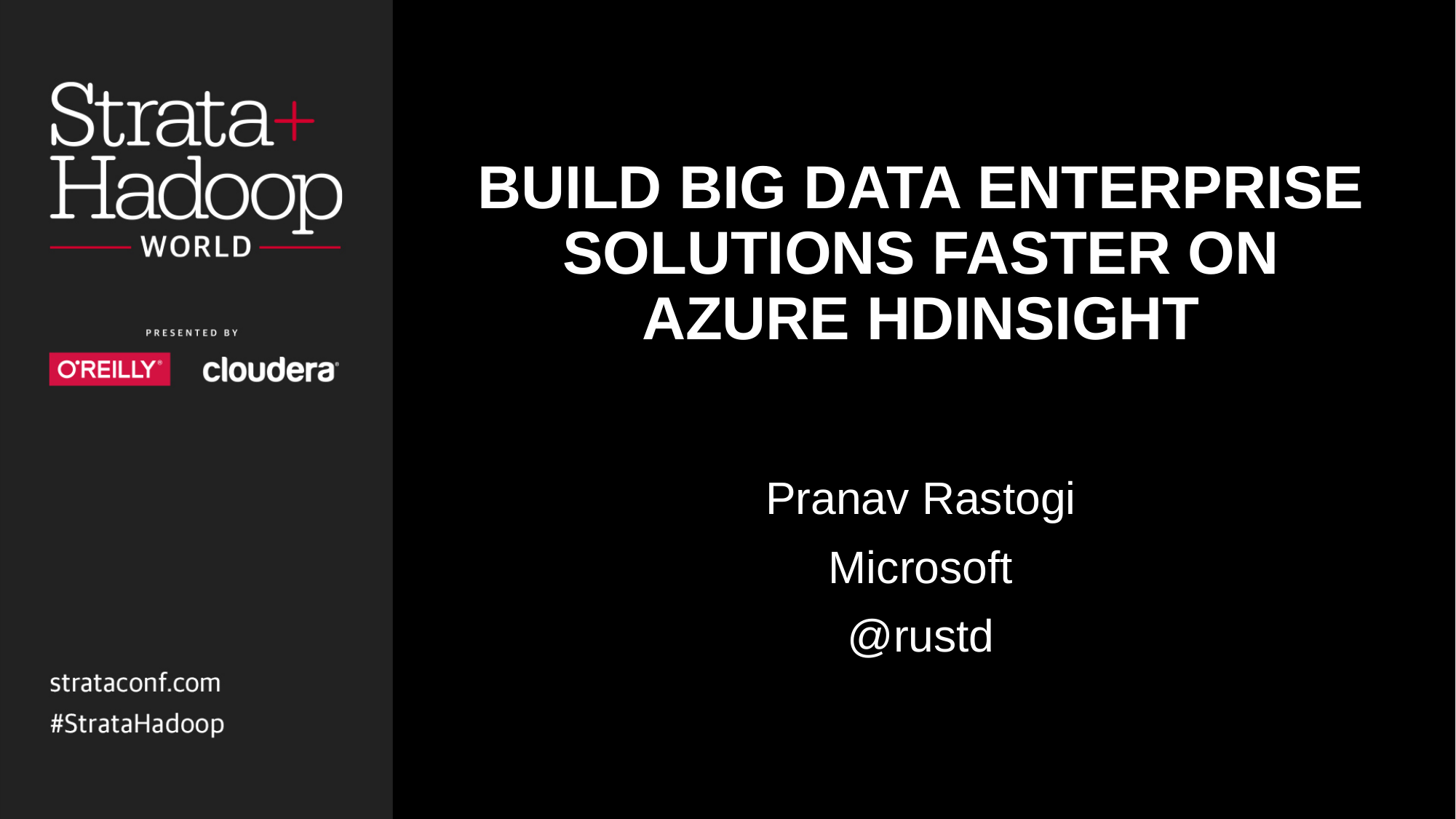

# BUILD BIG DATA ENTERPRISE SOLUTIONS FASTER ON AZURE HDINSIGHT
Pranav Rastogi
Microsoft
@rustd